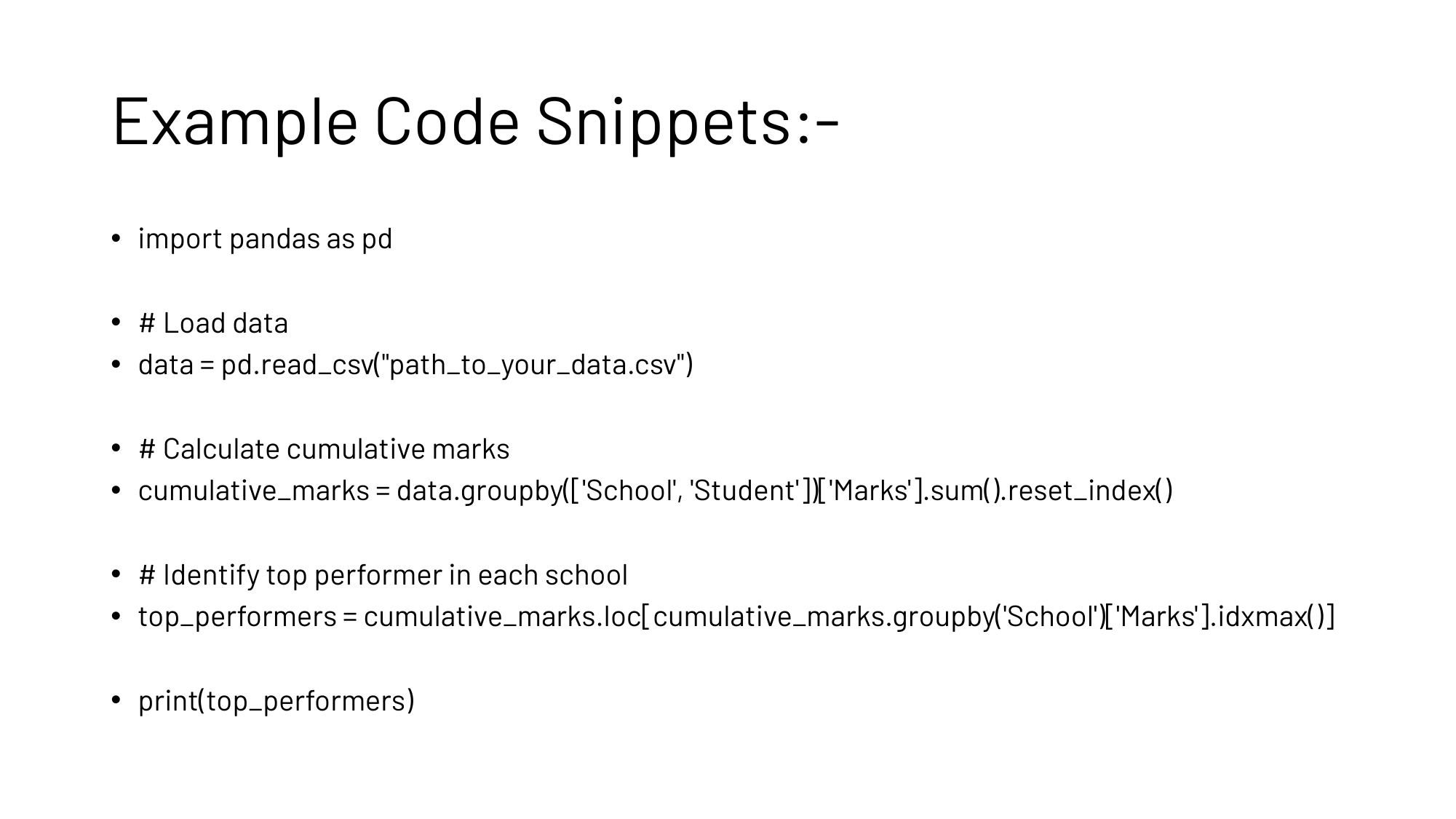

# Example Code Snippets:-
import pandas as pd

# Load data
data = pd.read_csv("path_to_your_data.csv")

# Calculate cumulative marks
cumulative_marks = data.groupby(['School', 'Student'])['Marks'].sum().reset_index()

# Identify top performer in each school
top_performers = cumulative_marks.loc[cumulative_marks.groupby('School')['Marks'].idxmax()]

print(top_performers)